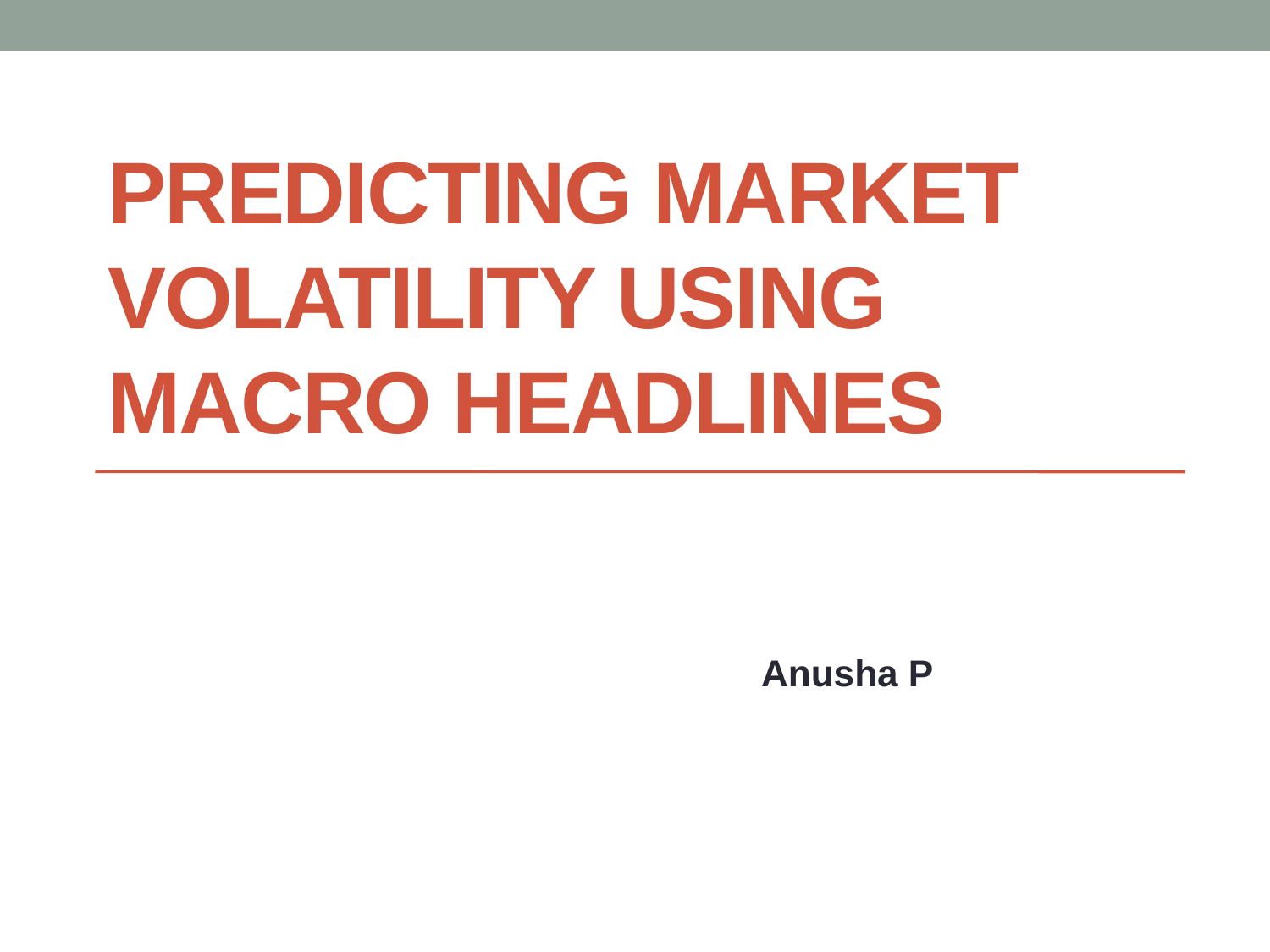

# PREDICTING MARKET VOLATILITY USING MACRO HEADLINES

                                                               Anusha P